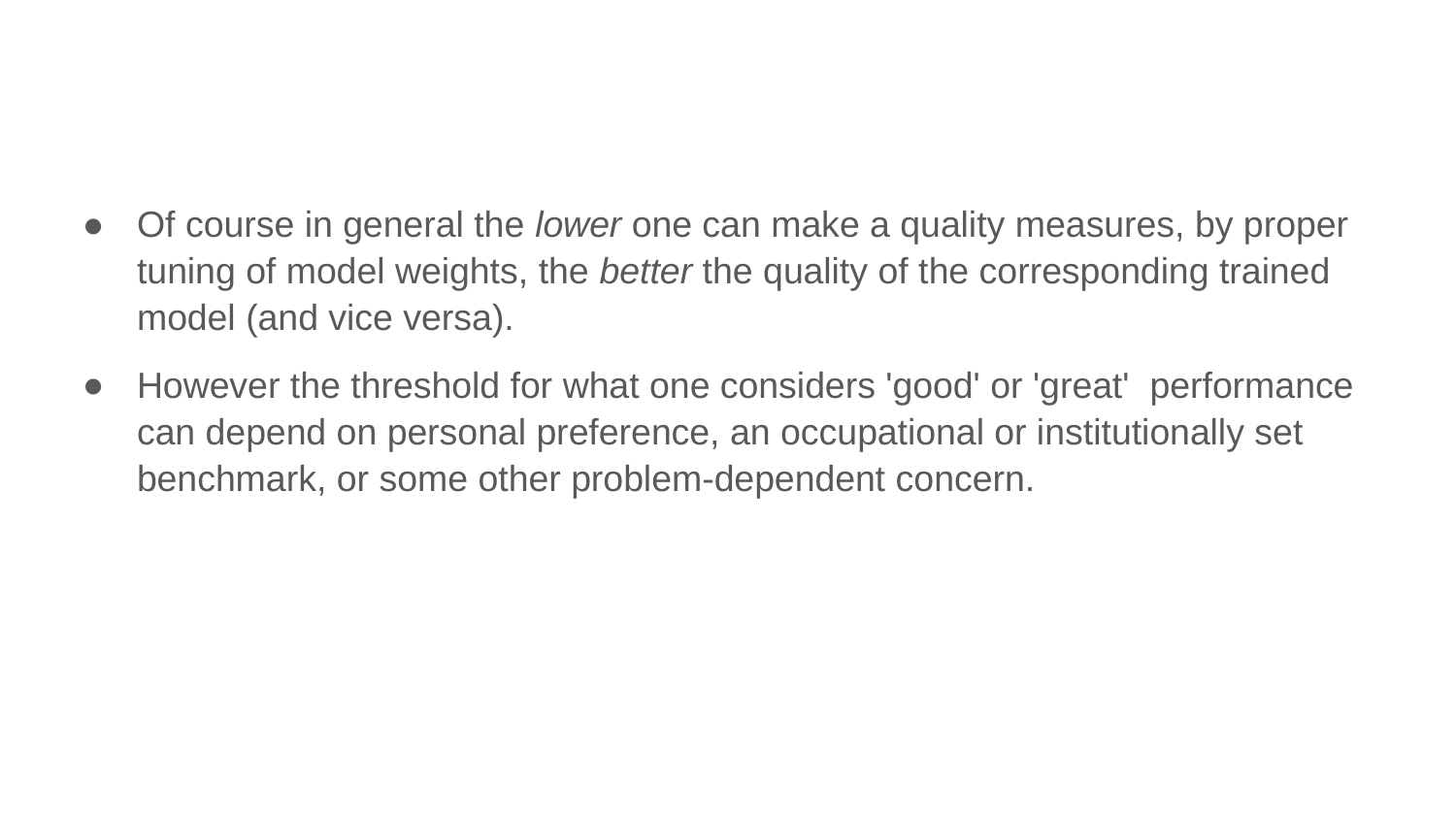

Of course in general the lower one can make a quality measures, by proper tuning of model weights, the better the quality of the corresponding trained model (and vice versa).
However the threshold for what one considers 'good' or 'great'  performance can depend on personal preference, an occupational or institutionally set benchmark, or some other problem-dependent concern.